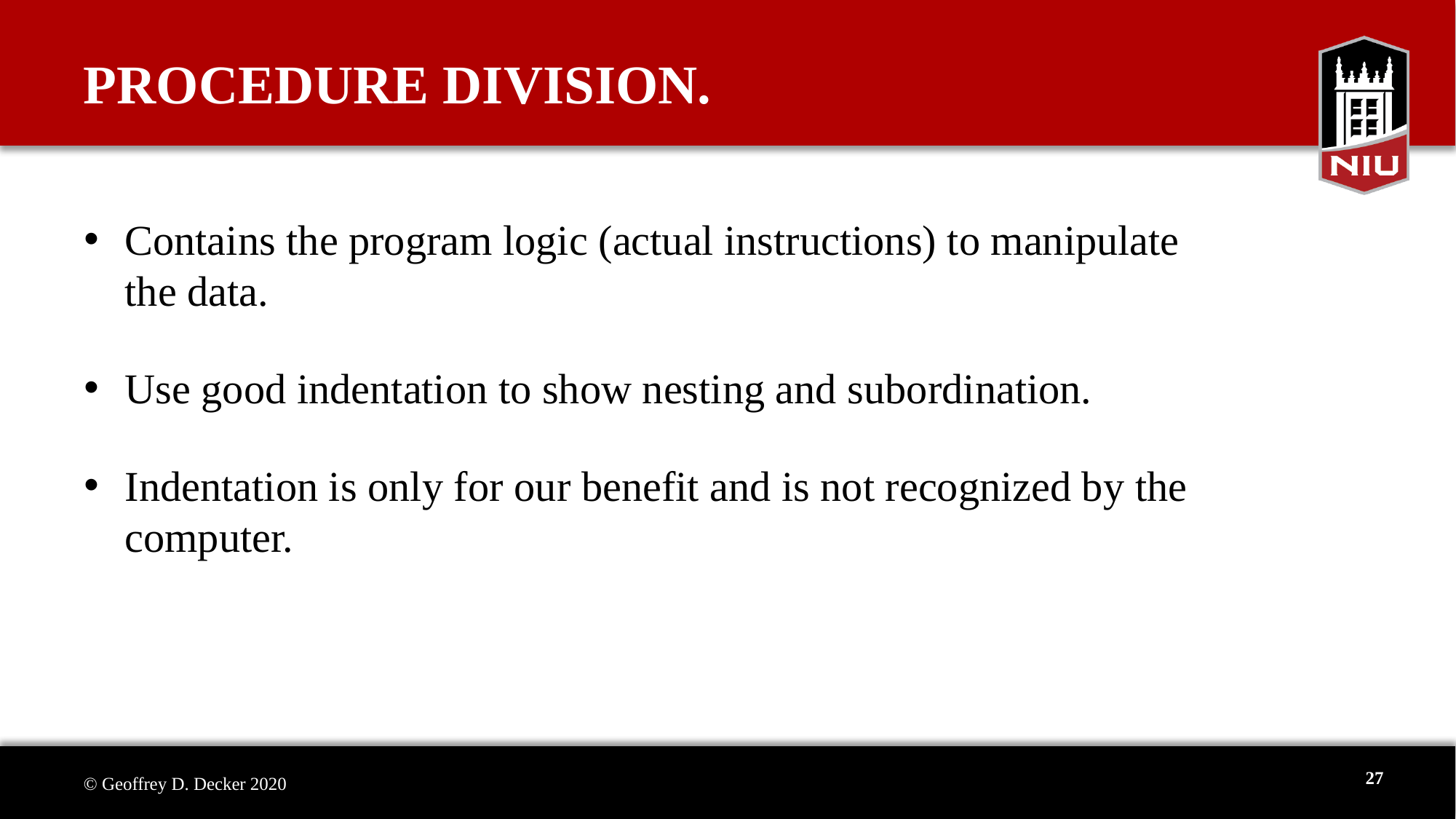

# PROCEDURE DIVISION.
Contains the program logic (actual instructions) to manipulate the data.

Use good indentation to show nesting and subordination.

Indentation is only for our benefit and is not recognized by the computer.

27
© Geoffrey D. Decker 2020